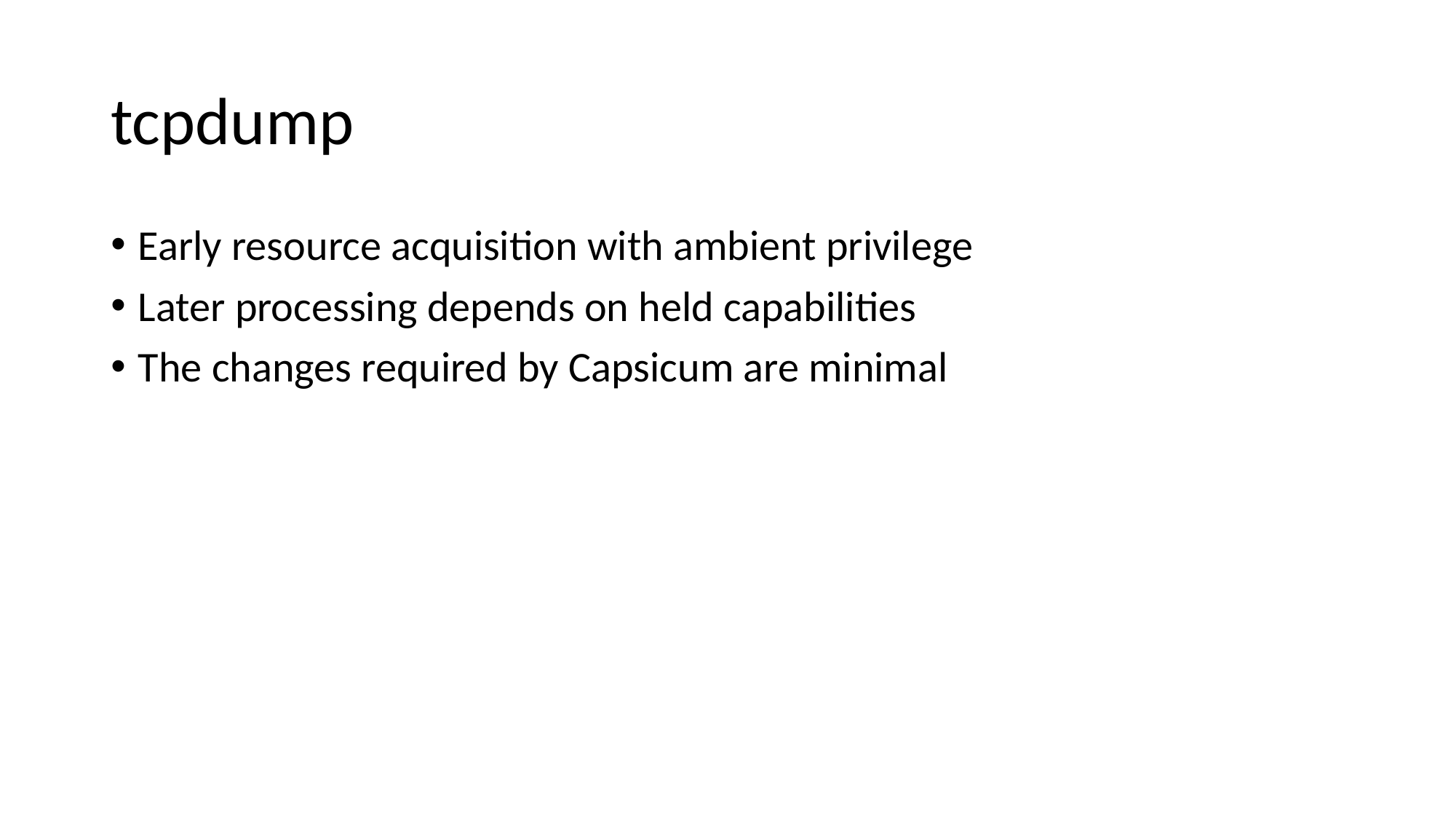

# tcpdump
Early resource acquisition with ambient privilege
Later processing depends on held capabilities
The changes required by Capsicum are minimal